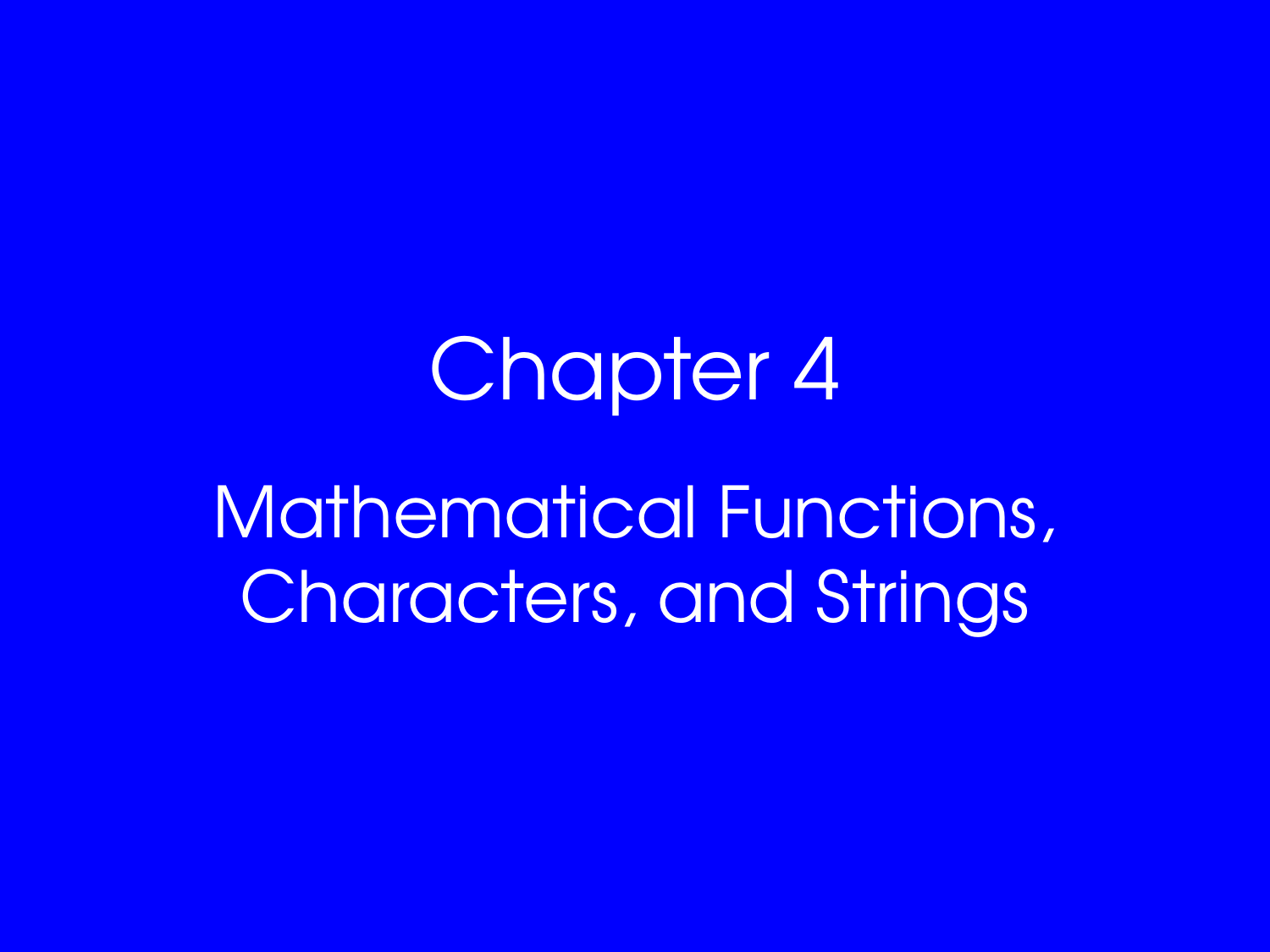

Chapter 4
Mathematical Functions, Characters, and Strings